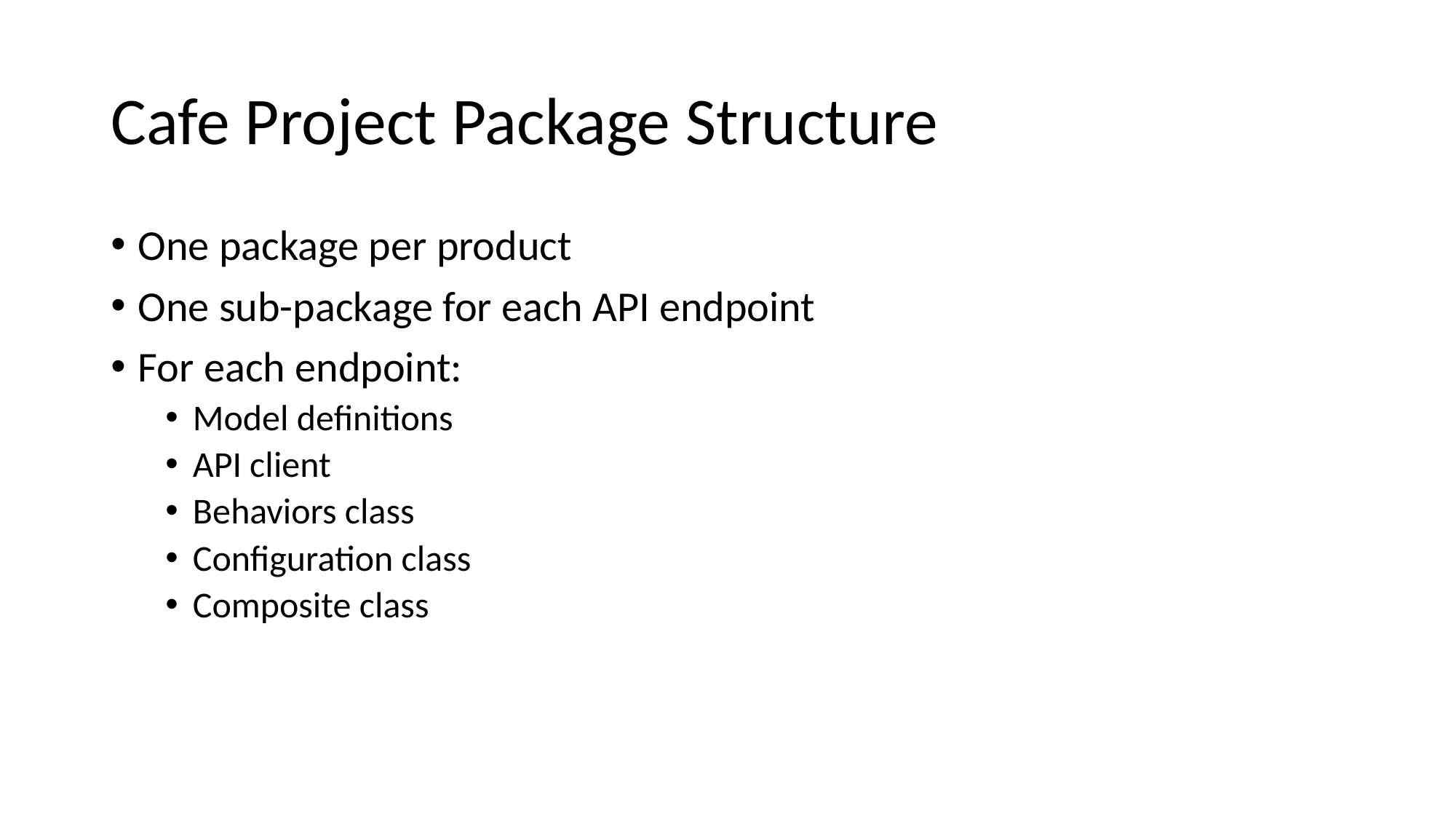

# Cafe Project Package Structure
One package per product
One sub-package for each API endpoint
For each endpoint:
Model definitions
API client
Behaviors class
Configuration class
Composite class